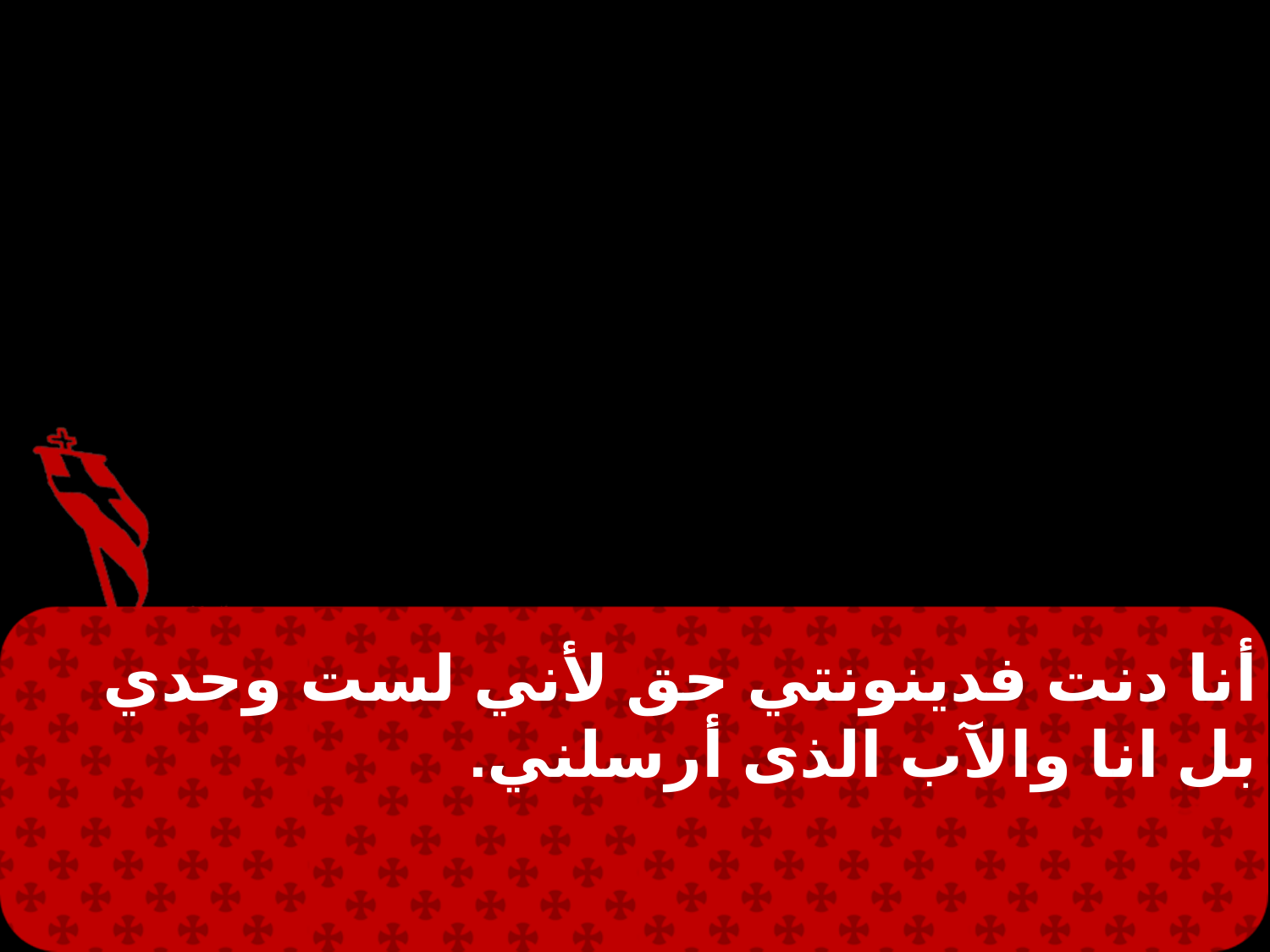

أنا دنت فدينونتي حق لأني لست وحدي بل انا والآب الذى أرسلني.